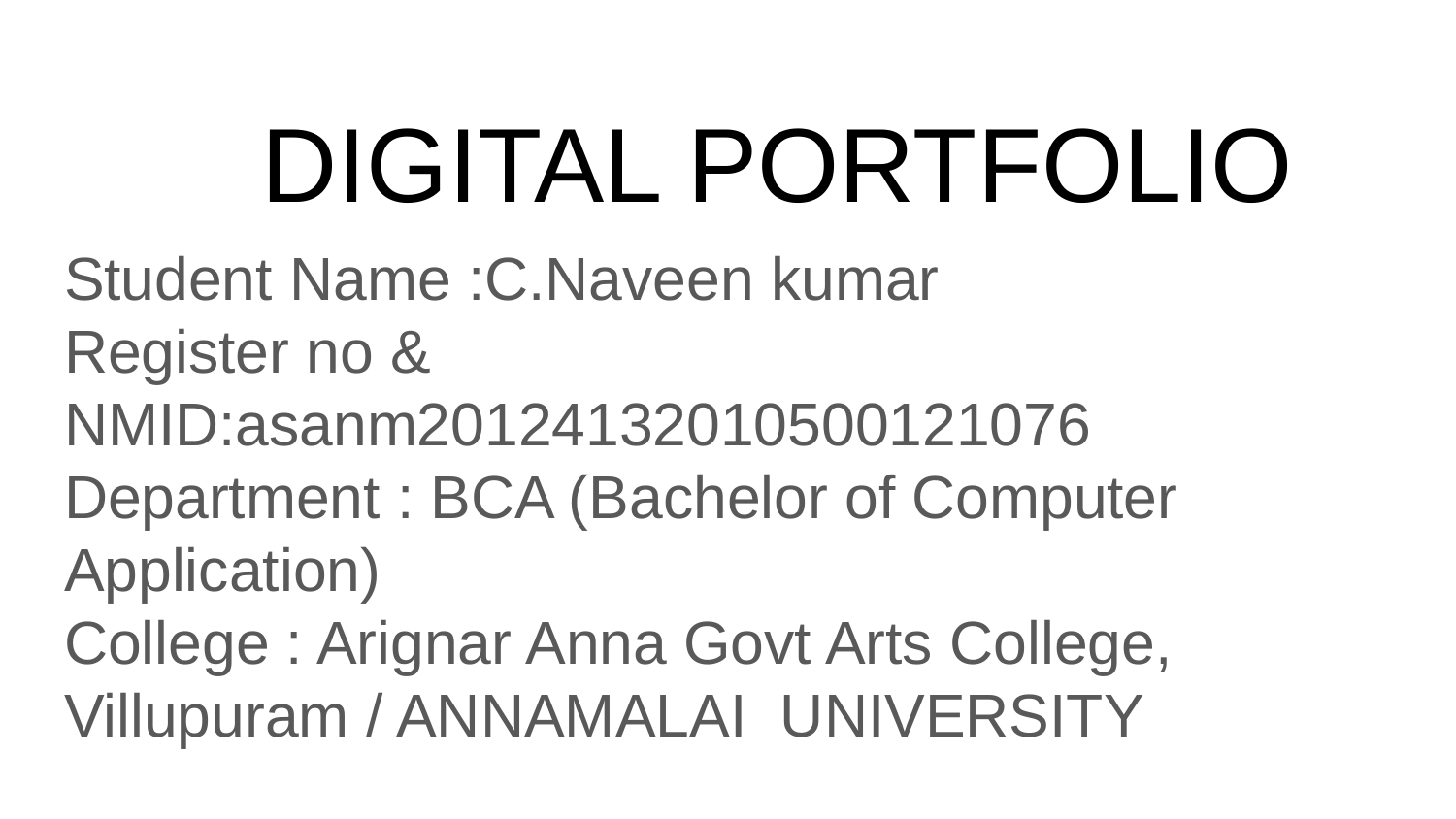

# DIGITAL PORTFOLIO
Student Name :C.Naveen kumar
Register no & NMID:asanm20124132010500121076
Department : BCA (Bachelor of Computer Application)
College : Arignar Anna Govt Arts College, Villupuram / ANNAMALAI  UNIVERSITY